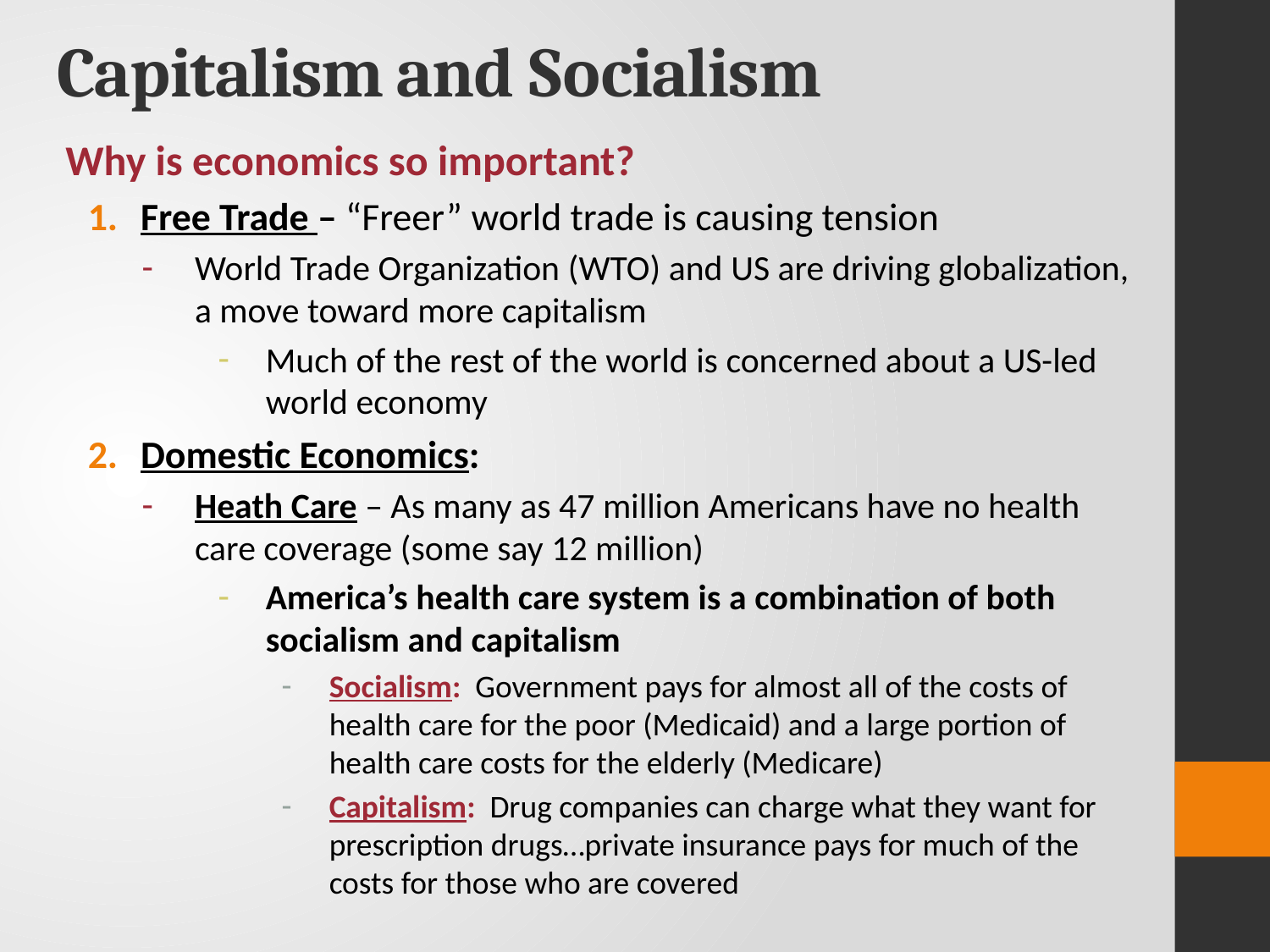

# Capitalism and Socialism
Why is economics so important?
Free Trade – “Freer” world trade is causing tension
World Trade Organization (WTO) and US are driving globalization, a move toward more capitalism
Much of the rest of the world is concerned about a US-led world economy
Domestic Economics:
Heath Care – As many as 47 million Americans have no health care coverage (some say 12 million)
America’s health care system is a combination of both socialism and capitalism
Socialism:  Government pays for almost all of the costs of health care for the poor (Medicaid) and a large portion of health care costs for the elderly (Medicare)
Capitalism:  Drug companies can charge what they want for prescription drugs…private insurance pays for much of the costs for those who are covered